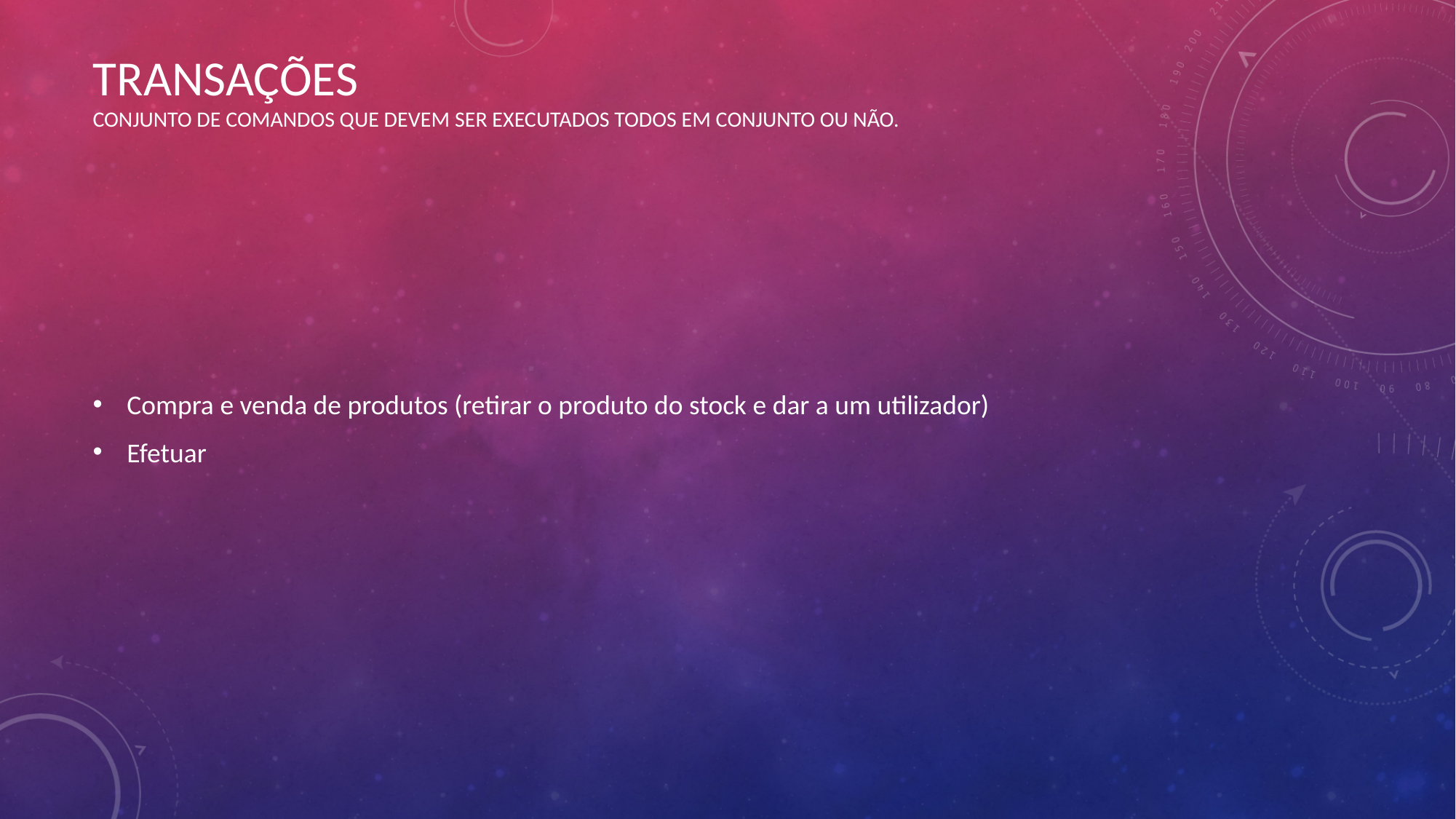

# Transações conjunto de comandos que DEVEM SER EXECUTADOS TODOS EM CONJUNTO OU NÃO.
Compra e venda de produtos (retirar o produto do stock e dar a um utilizador)
Efetuar